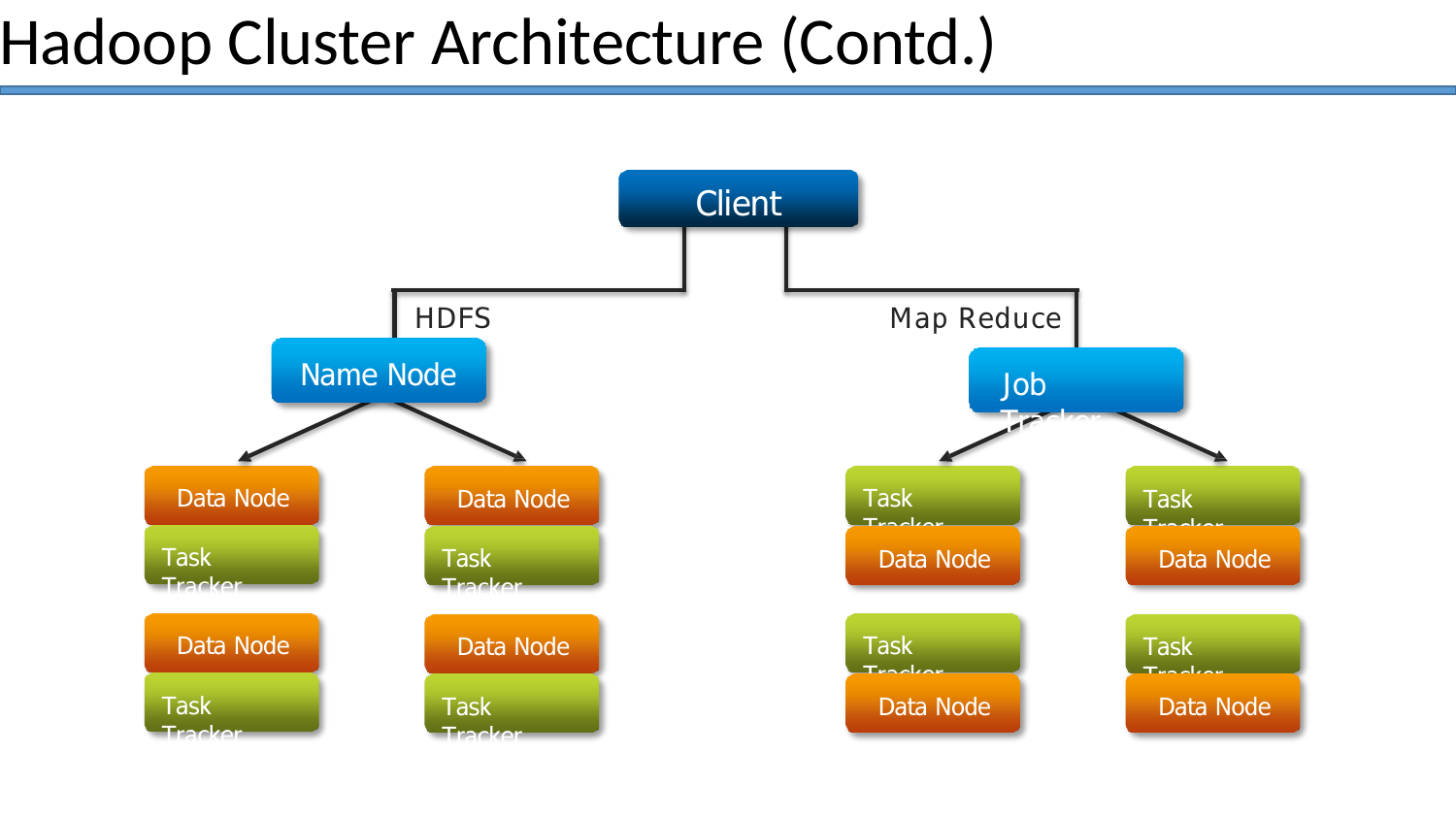

# Hadoop Cluster Architecture (Contd.)

Client

HDFS
Name Node
Map Reduce

Job Tracker

Data Node
Task Tracker
Data Node
Task Tracker

Task Tracker
Task Tracker
Data Node
Data Node

Data Node
Task Tracker
Data Node
Task Tracker

Task Tracker
Task Tracker
Data Node
Data Node